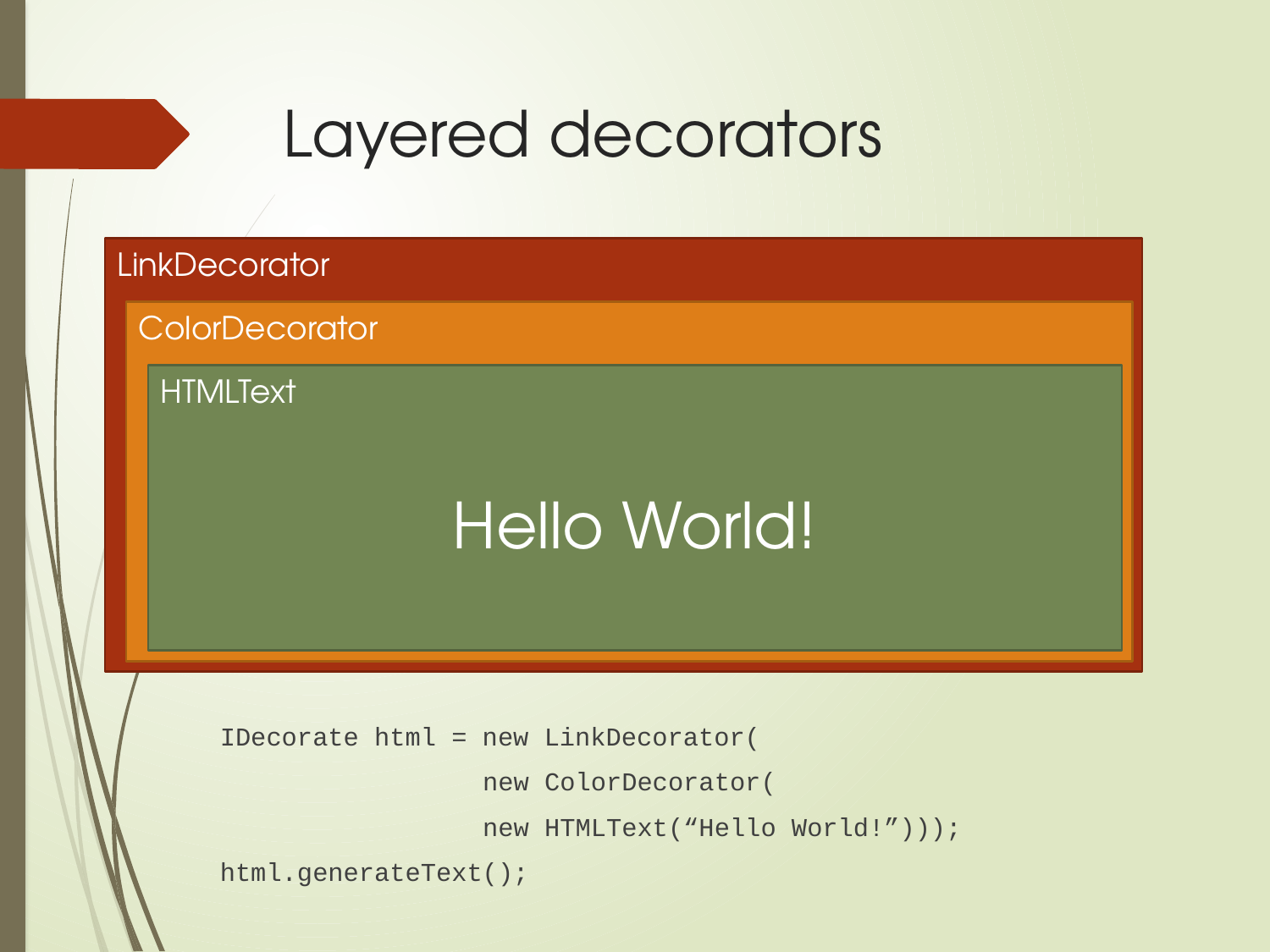

# Layered decorators
LinkDecorator
ColorDecorator
HTMLText

Hello World!
IDecorate html = new LinkDecorator(
                 new ColorDecorator(
                 new HTMLText(“Hello World!”)));
html.generateText();